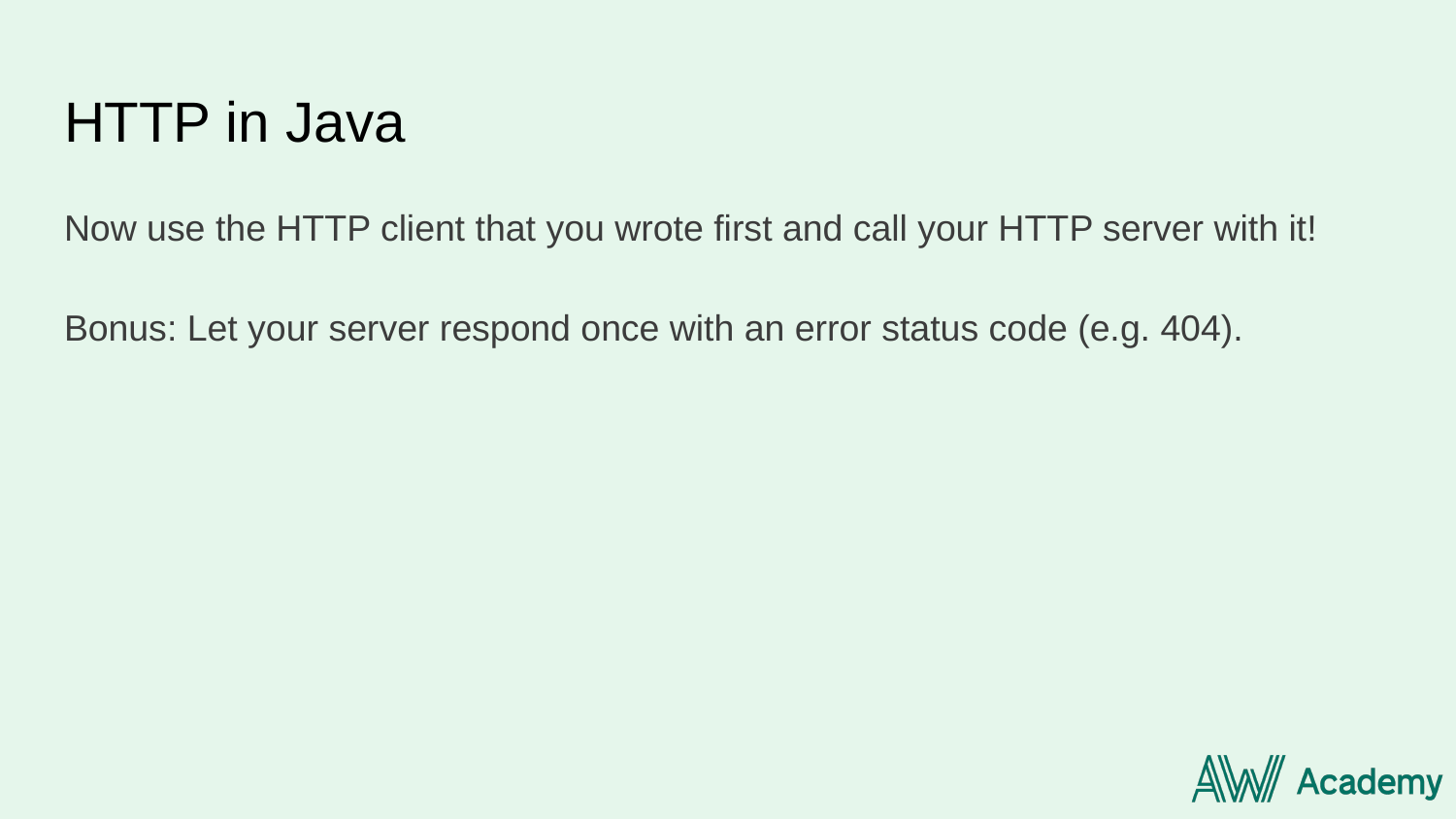

# HTTP in Java
Now use the HTTP client that you wrote first and call your HTTP server with it!

Bonus: Let your server respond once with an error status code (e.g. 404).